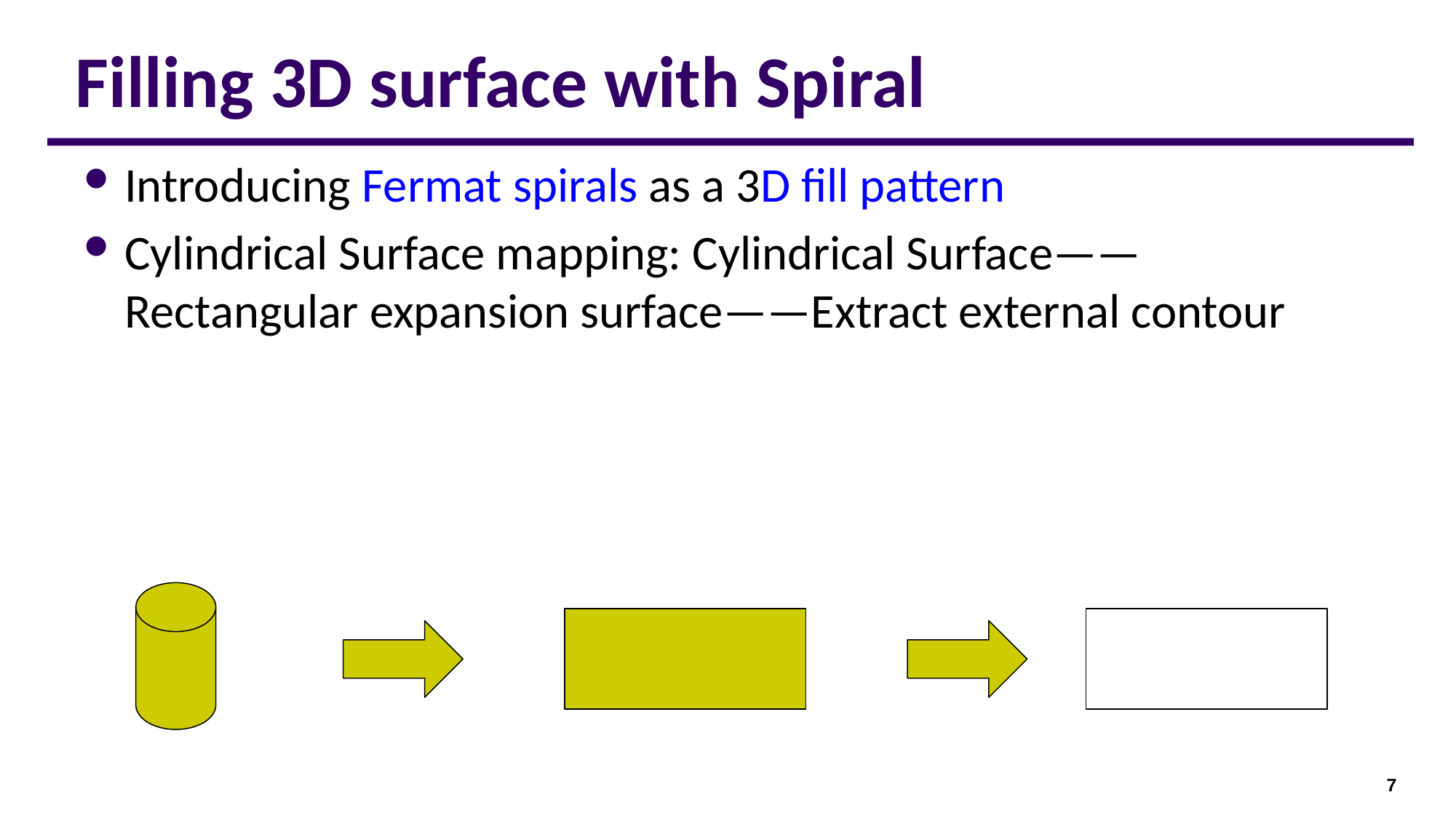

# Filling 3D surface with Spiral
Introducing Fermat spirals as a 3D fill pattern
Cylindrical Surface mapping: Cylindrical Surface——Rectangular expansion surface——Extract external contour

7